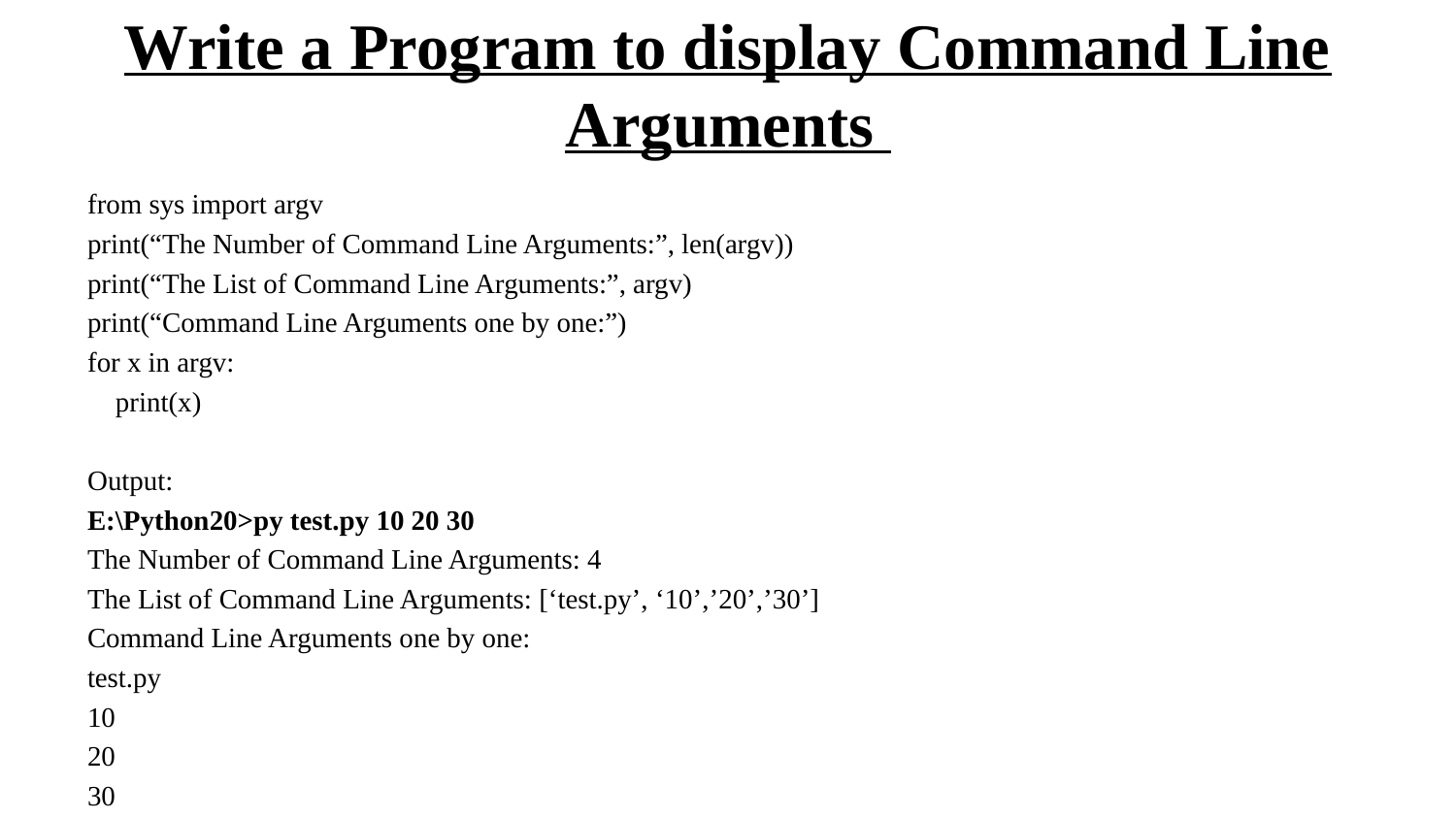

# Write a Program to display Command Line Arguments
from sys import argv
print(“The Number of Command Line Arguments:”, len(argv))
print(“The List of Command Line Arguments:”, argv)
print(“Command Line Arguments one by one:”)
for x in argv:
    print(x)

Output:
E:\Python20>py test.py 10 20 30
The Number of Command Line Arguments: 4
The List of Command Line Arguments: [‘test.py’, ‘10’,’20’,’30’]
Command Line Arguments one by one:
test.py
10
20
30